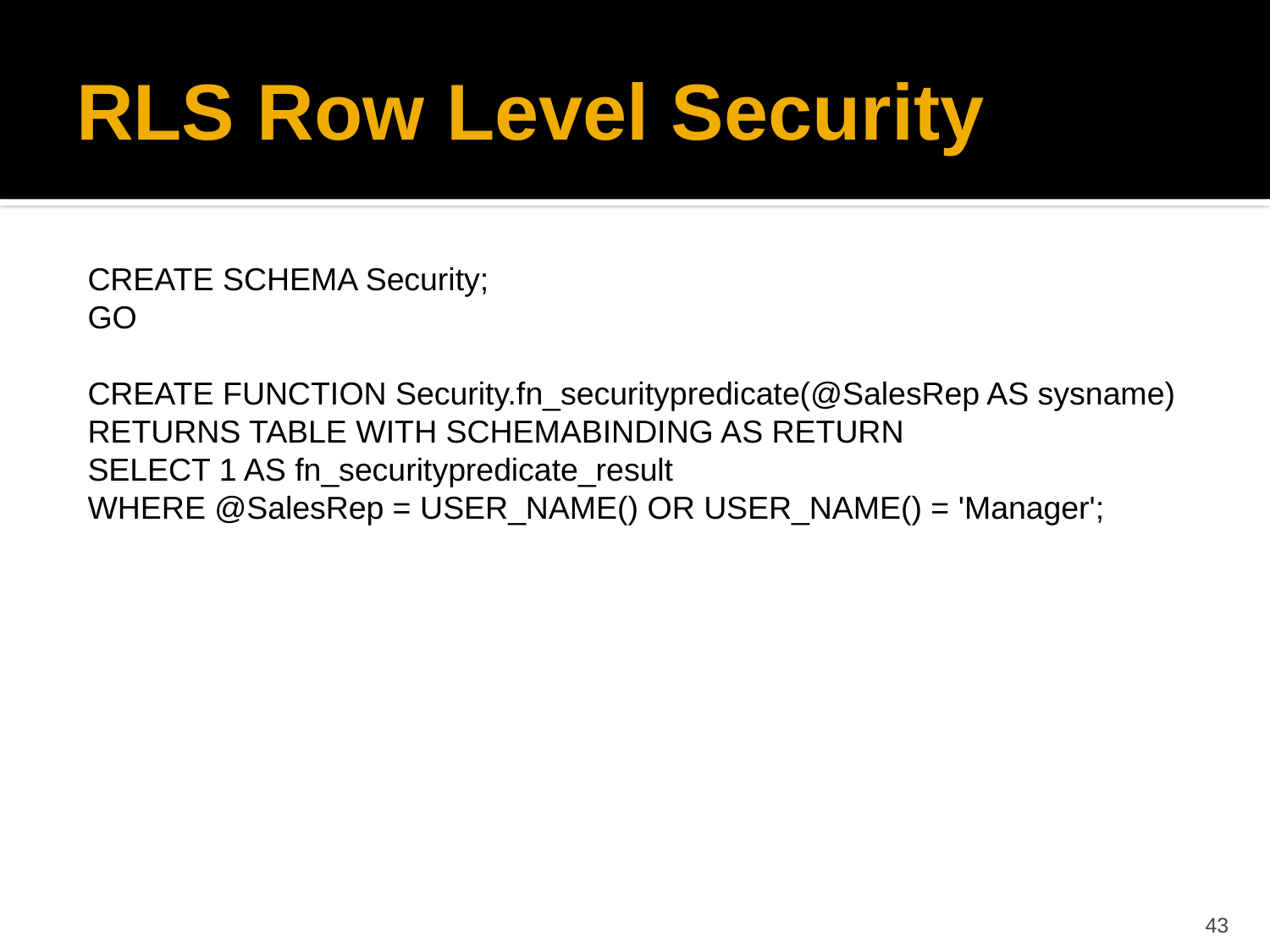

# RLS Row Level Security
CREATE SCHEMA Security;
GO

CREATE FUNCTION Security.fn_securitypredicate(@SalesRep AS sysname) RETURNS TABLE WITH SCHEMABINDING AS RETURN
SELECT 1 AS fn_securitypredicate_result
WHERE @SalesRep = USER_NAME() OR USER_NAME() = 'Manager';

43